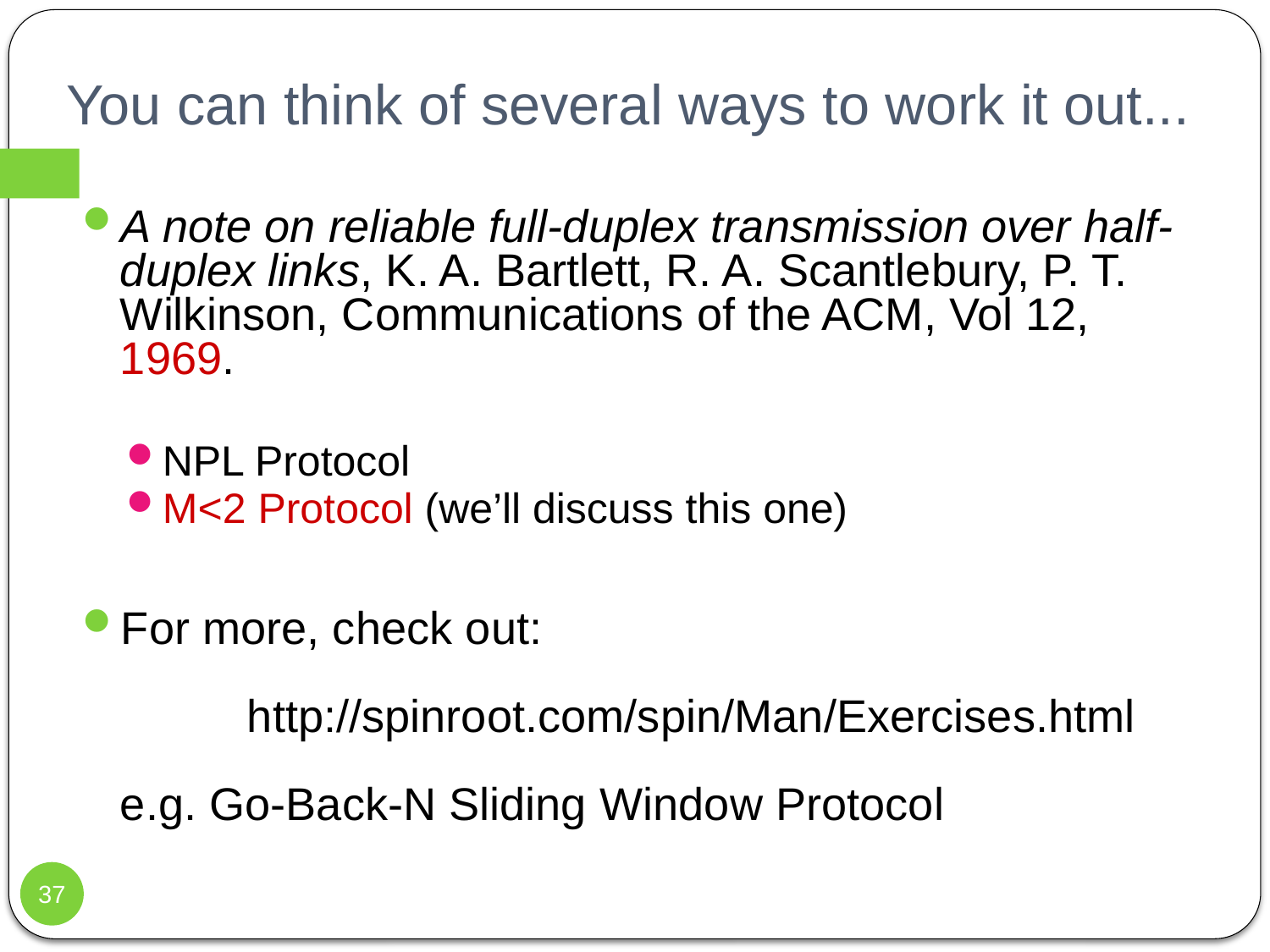

# You can think of several ways to work it out...
A note on reliable full-duplex transmission over half-duplex links, K. A. Bartlett, R. A. Scantlebury, P. T. Wilkinson, Communications of the ACM, Vol 12, 1969.

NPL Protocol
M<2 Protocol (we’ll discuss this one)

For more, check out:
	http://spinroot.com/spin/Man/Exercises.html
e.g. Go-Back-N Sliding Window Protocol
37